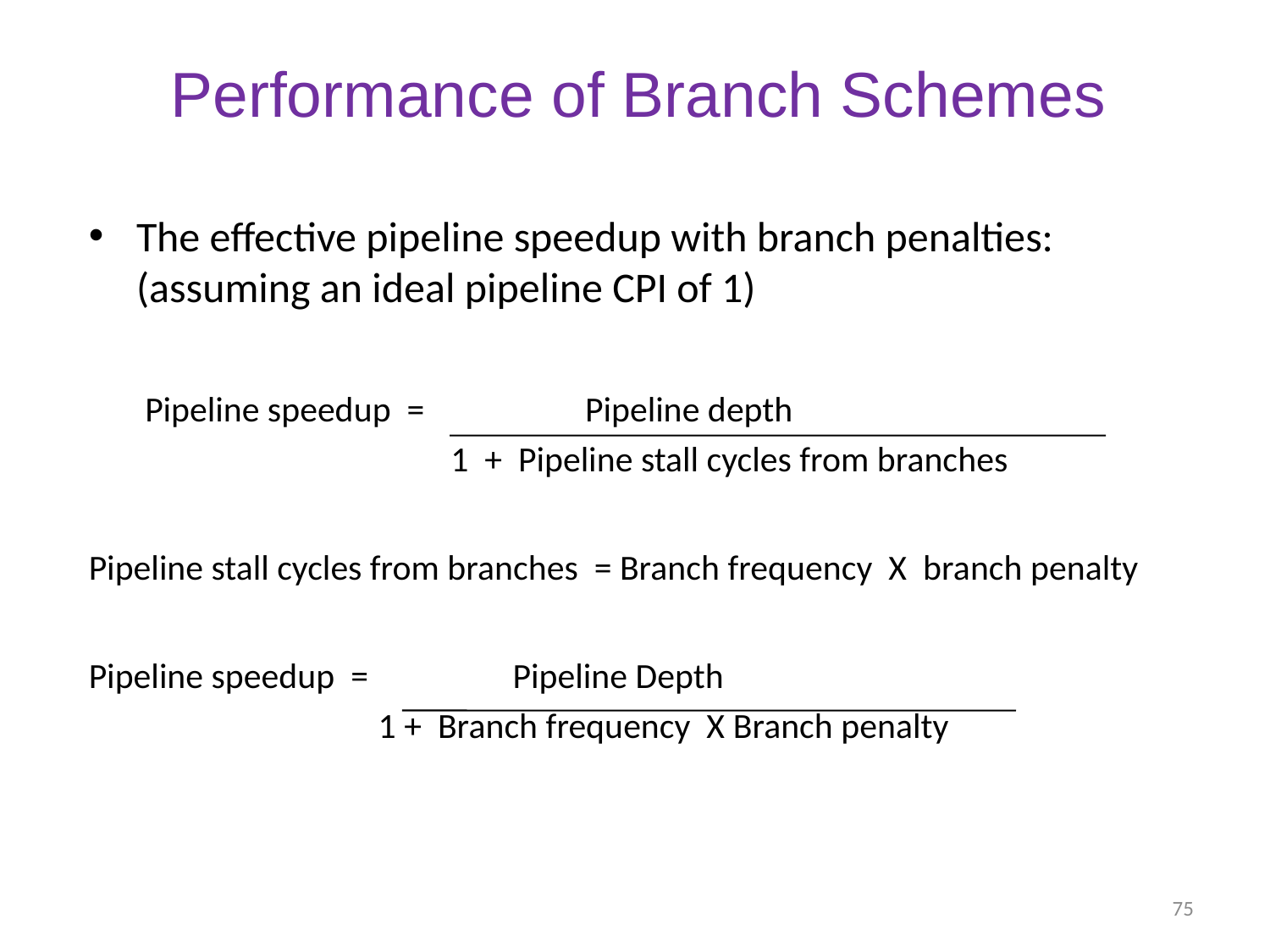

# Performance of Branch Schemes
The effective pipeline speedup with branch penalties:   (assuming an ideal pipeline CPI of 1)

       Pipeline speedup  =                    Pipeline depth
                                             1  +  Pipeline stall cycles from branches

Pipeline stall cycles from branches  = Branch frequency  X  branch penalty

Pipeline speedup  =                  Pipeline Depth
                                    1 +  Branch frequency  X Branch penalty

75